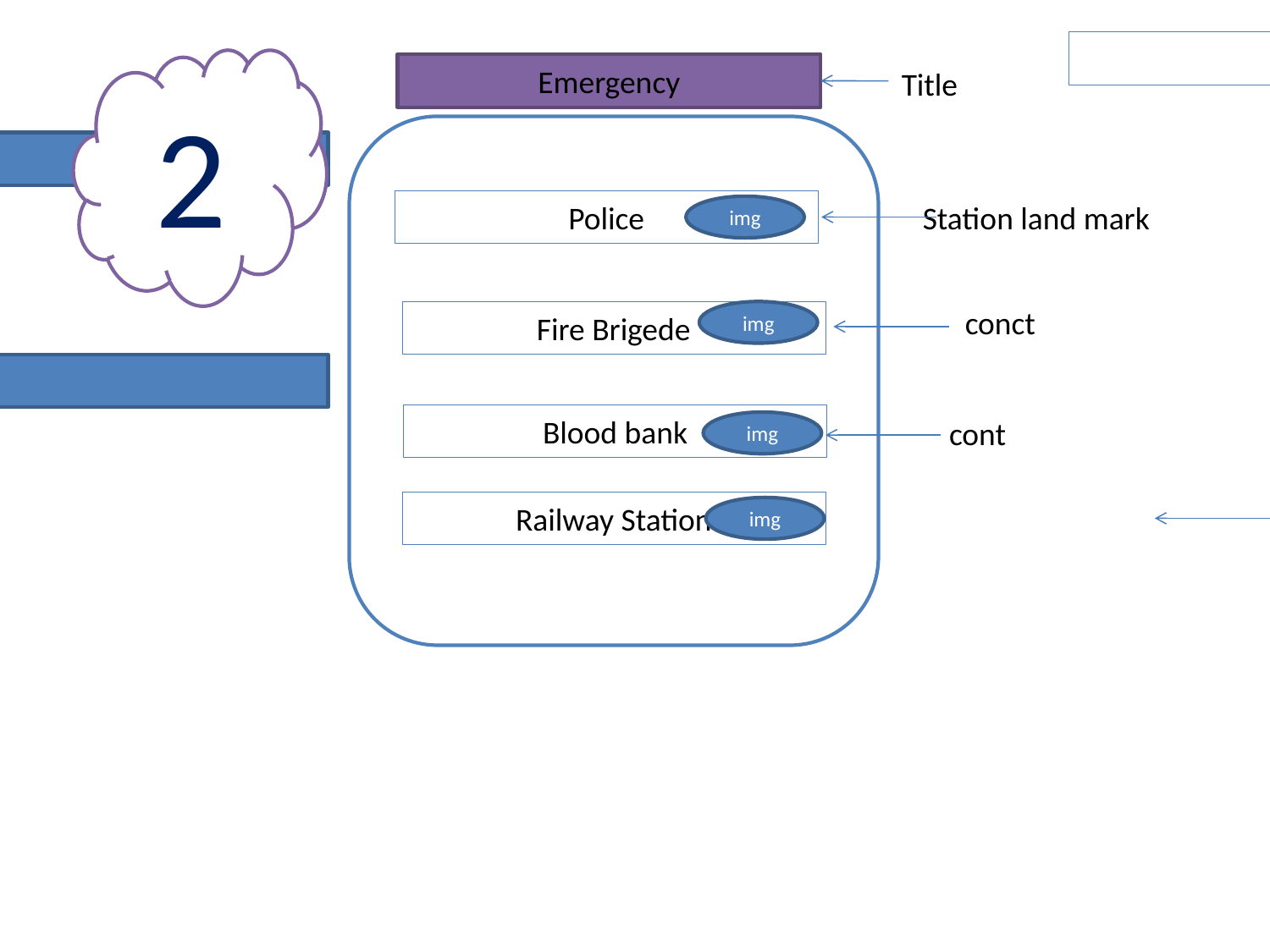

2
Emergency
Title

Police
Station land mark
img
conct
Fire Brigede
img

Blood bank
cont
img
Railway Station
img